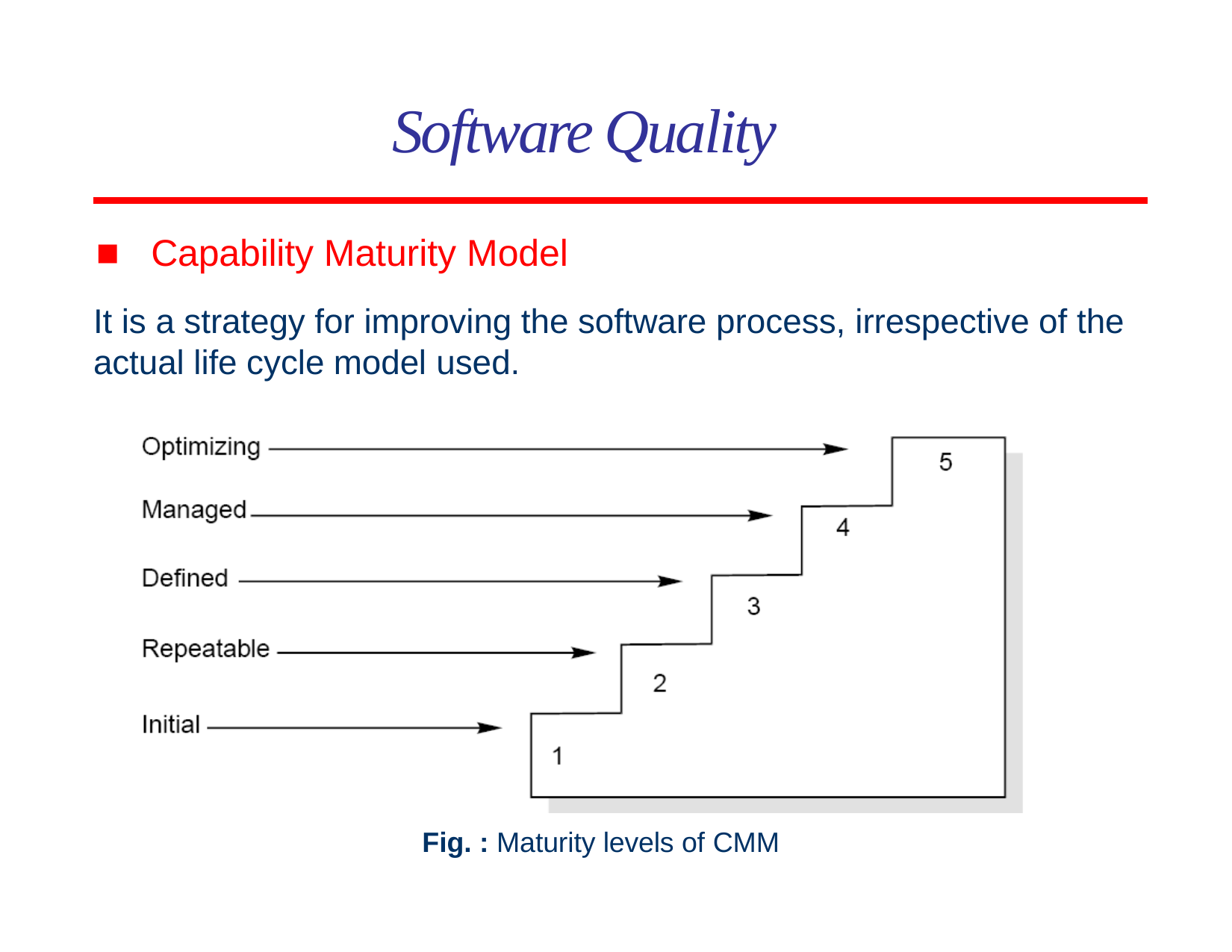

# Software Quality

Capability Maturity Model
It is a strategy for improving the software process, irrespective of the  actual life cycle model used.

Fig. : Maturity levels of CMM